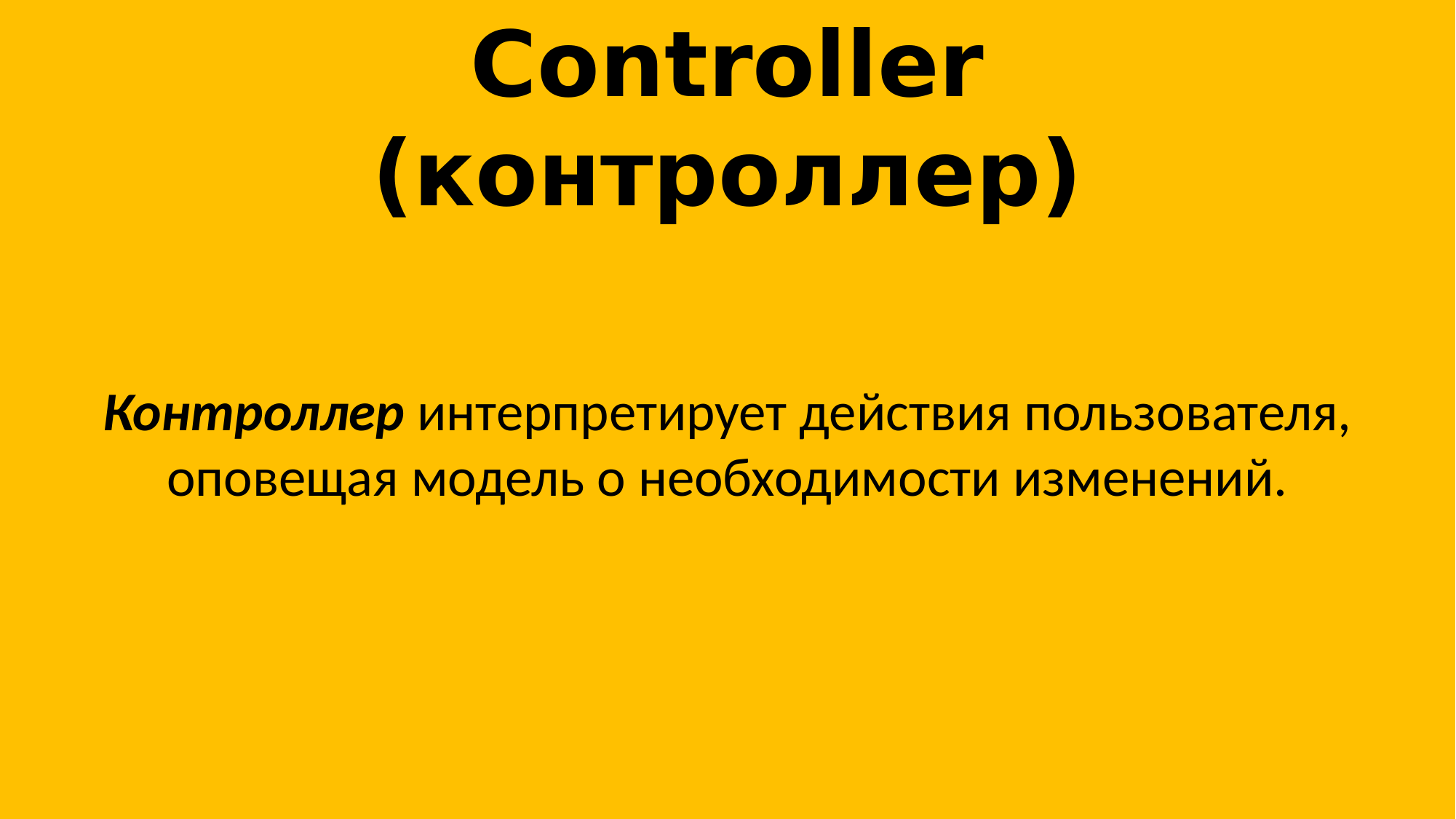

Controller
(контроллер)
Контроллер интерпретирует действия пользователя, оповещая модель о необходимости изменений.